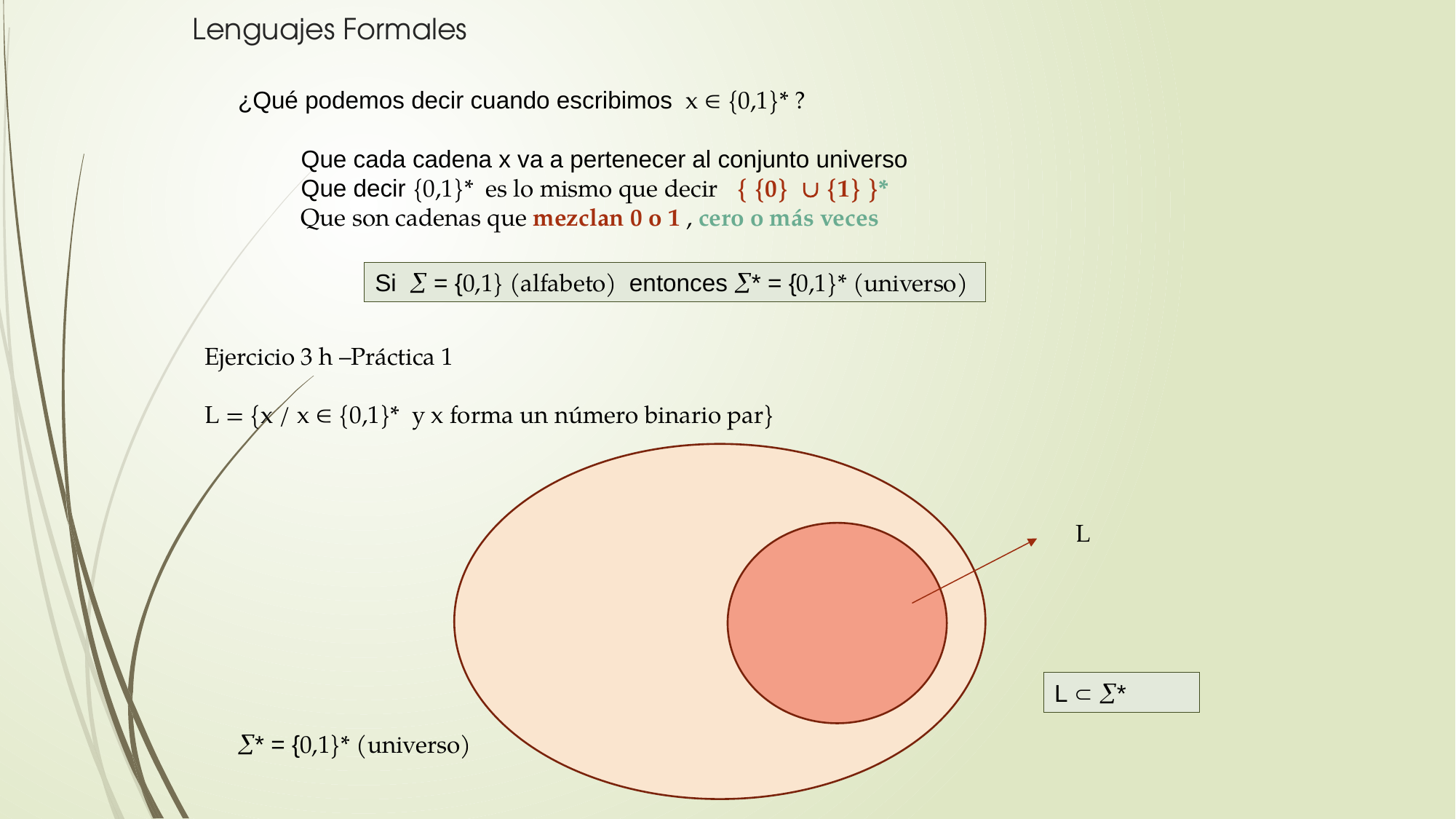

# Lenguajes Formales

¿Qué podemos decir cuando escribimos  x ∈ {0,1}* ?
Que cada cadena x va a pertenecer al conjunto universo
Que decir {0,1}*  es lo mismo que decir   { {0}  ∪ {1} }*
Que son cadenas que mezclan 0 o 1 , cero o más veces
Si  ∑ = {0,1} (alfabeto)  entonces ∑* = {0,1}* (universo)
Ejercicio 3 h –Práctica 1

L = {x / x ∈ {0,1}*  y x forma un número binario par}

L

L ⊂ ∑*
∑* = {0,1}* (universo)
3